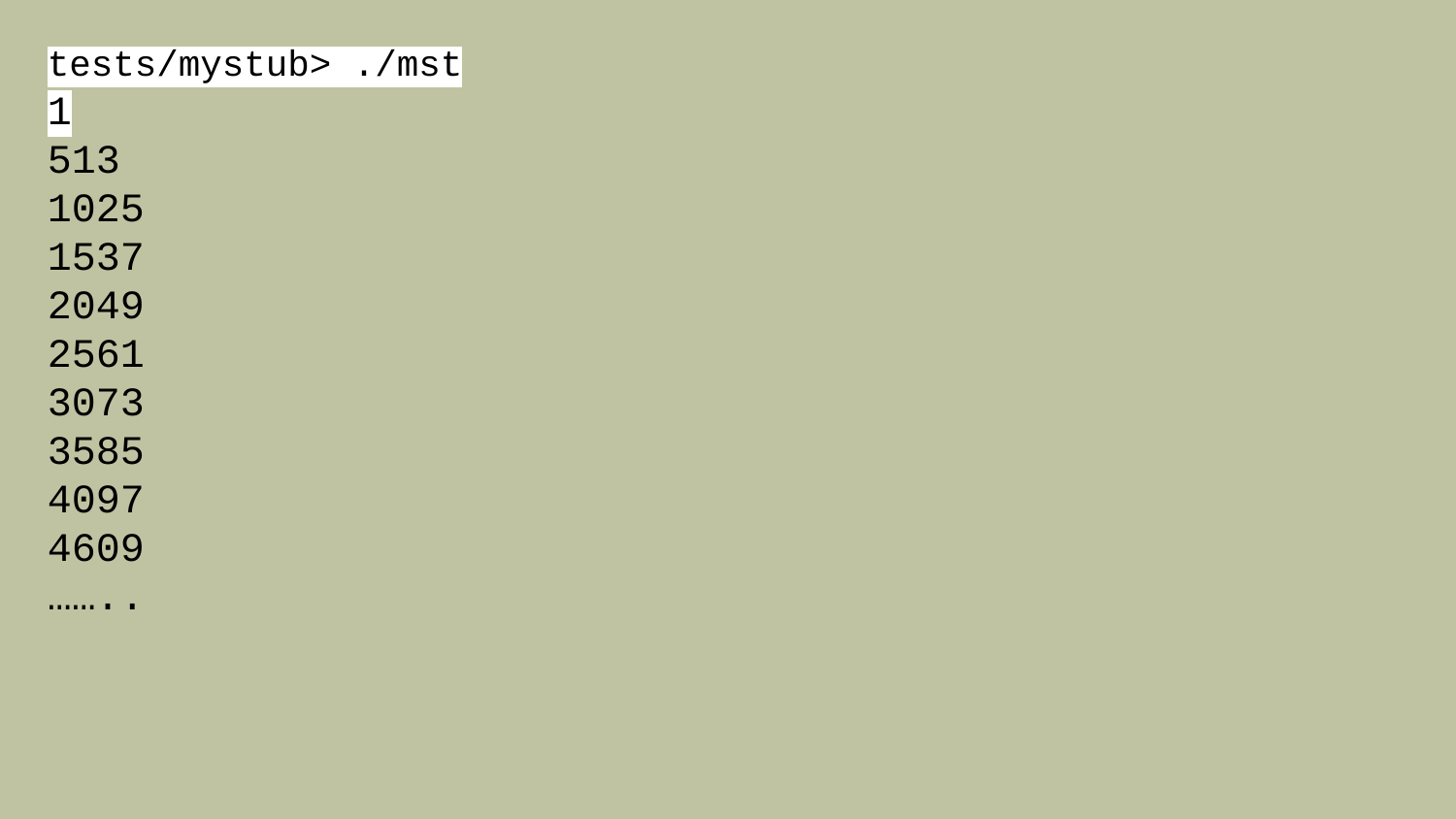

tests/mystub> ./mst
1
513
1025
1537
2049
2561
3073
3585
4097
4609
……..